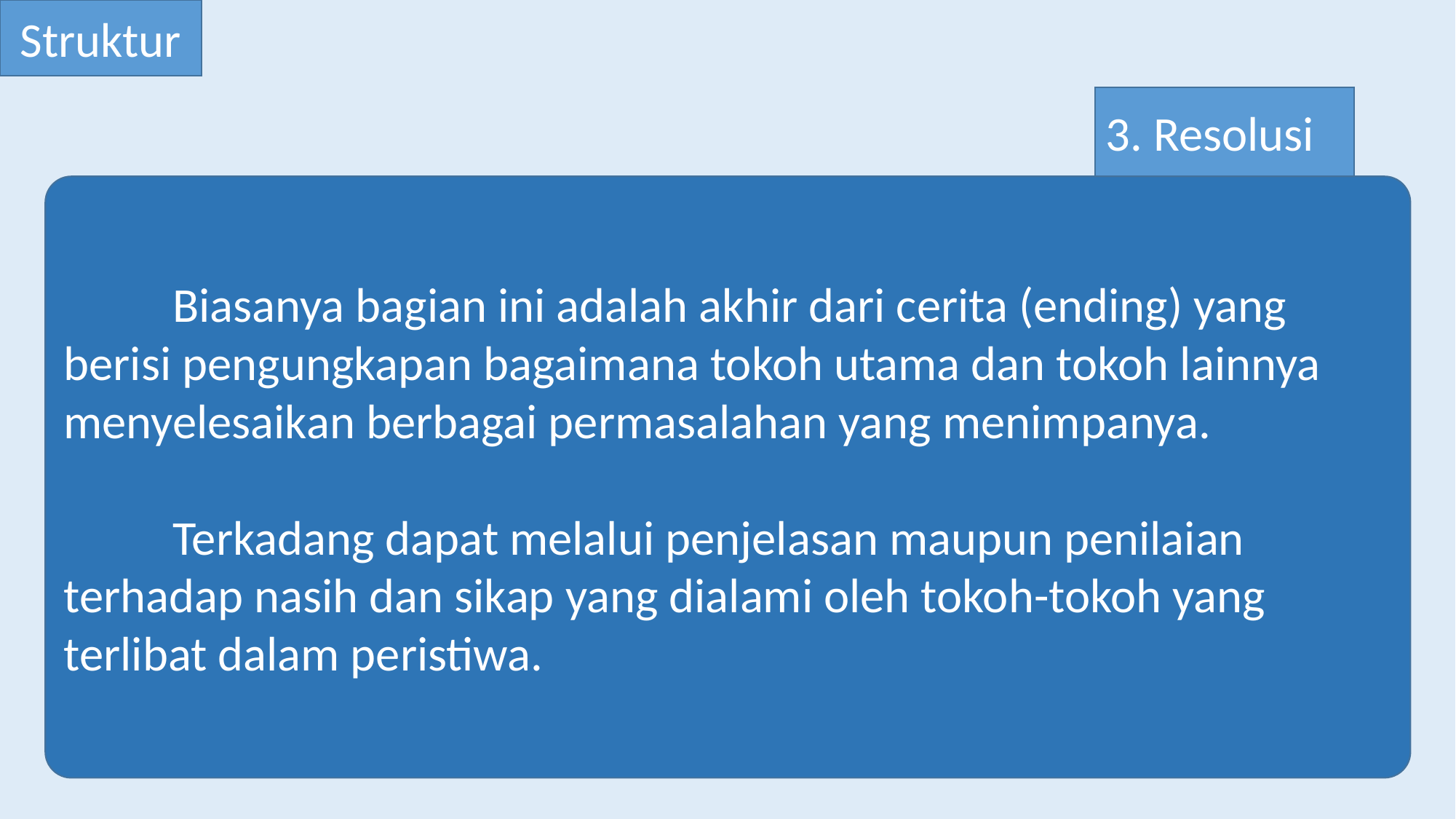

Struktur
3. Resolusi
	Biasanya bagian ini adalah akhir dari cerita (ending) yang berisi pengungkapan bagaimana tokoh utama dan tokoh lainnya menyelesaikan berbagai permasalahan yang menimpanya.

	Terkadang dapat melalui penjelasan maupun penilaian terhadap nasih dan sikap yang dialami oleh tokoh-tokoh yang terlibat dalam peristiwa.